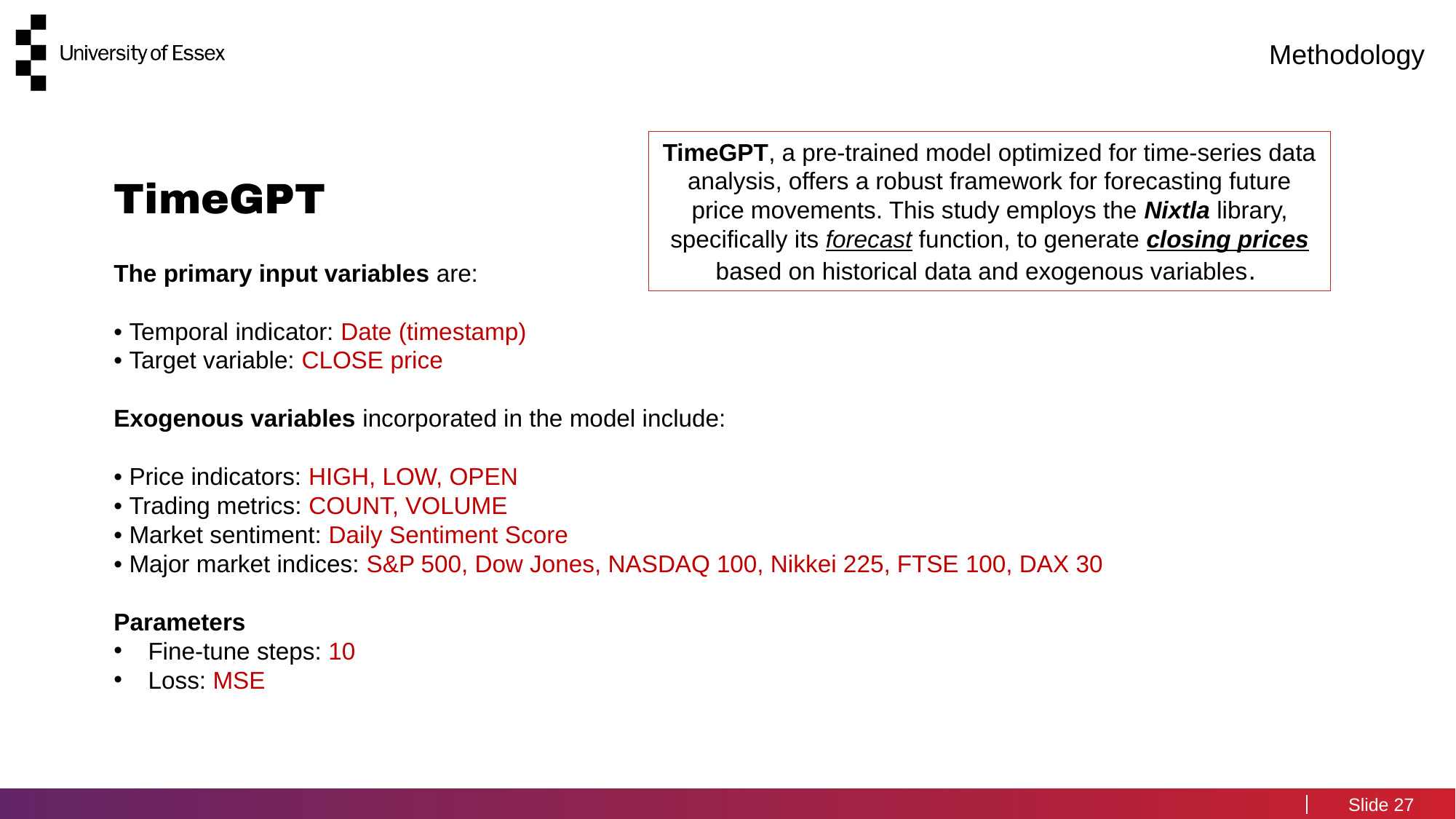

# Methodology
TimeGPT, a pre-trained model optimized for time-series data analysis, offers a robust framework for forecasting future price movements. This study employs the Nixtla library, specifically its forecast function, to generate closing prices based on historical data and exogenous variables.
TimeGPT
The primary input variables are:

• Temporal indicator: Date (timestamp)
• Target variable: CLOSE price

Exogenous variables incorporated in the model include:

• Price indicators: HIGH, LOW, OPEN
• Trading metrics: COUNT, VOLUME
• Market sentiment: Daily Sentiment Score
• Major market indices: S&P 500, Dow Jones, NASDAQ 100, Nikkei 225, FTSE 100, DAX 30

Parameters
Fine-tune steps: 10
Loss: MSE
27